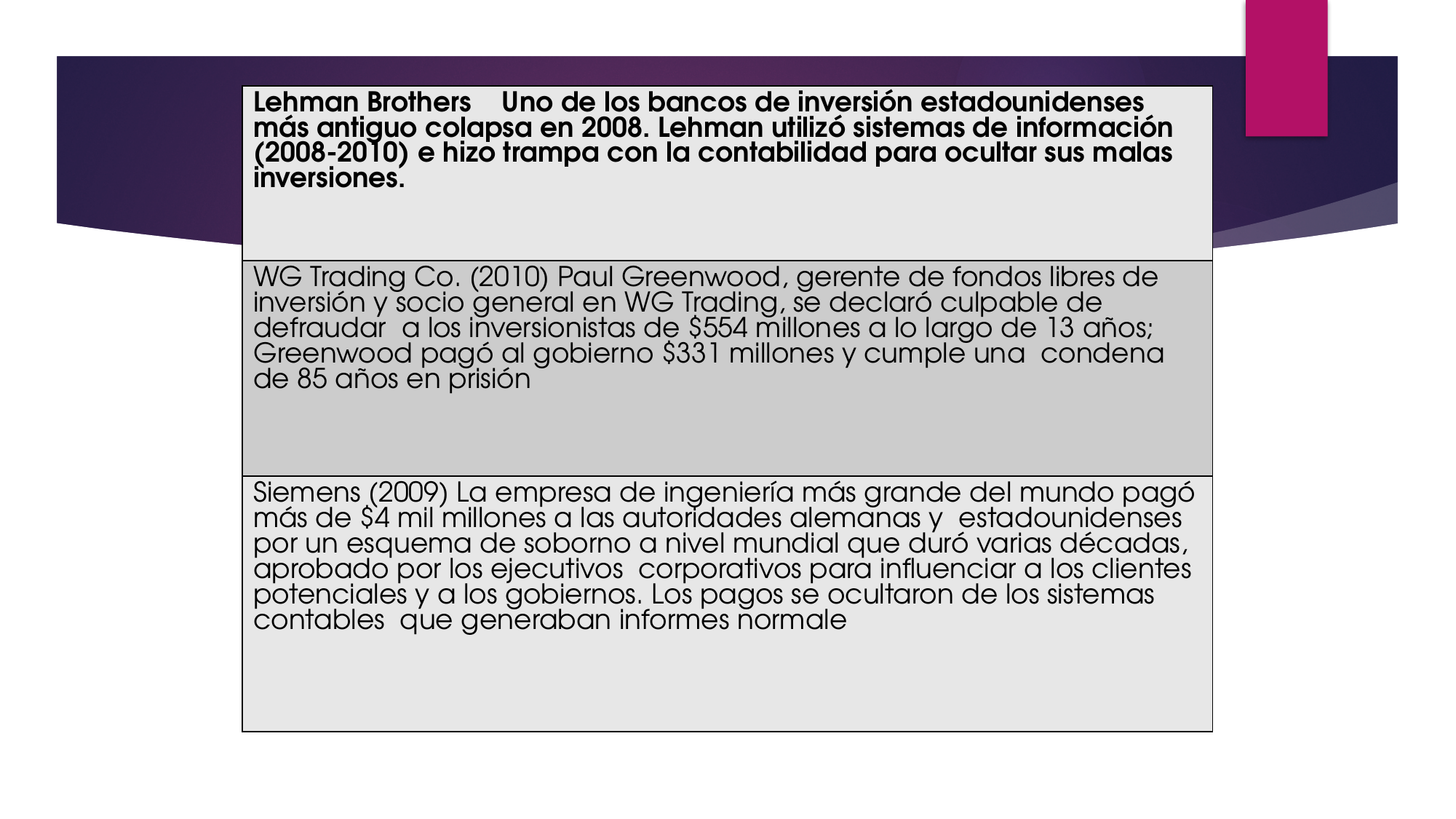

| Lehman Brothers Uno de los bancos de inversión estadounidenses más antiguo colapsa en 2008. Lehman utilizó sistemas de información (2008-2010) e hizo trampa con la contabilidad para ocultar sus malas inversiones. |
| --- |
| WG Trading Co. (2010) Paul Greenwood, gerente de fondos libres de inversión y socio general en WG Trading, se declaró culpable de defraudar a los inversionistas de $554 millones a lo largo de 13 años; Greenwood pagó al gobierno $331 millones y cumple una condena de 85 años en prisión |
| Siemens (2009) La empresa de ingeniería más grande del mundo pagó más de $4 mil millones a las autoridades alemanas y estadounidenses por un esquema de soborno a nivel mundial que duró varias décadas, aprobado por los ejecutivos corporativos para influenciar a los clientes potenciales y a los gobiernos. Los pagos se ocultaron de los sistemas contables que generaban informes normale |